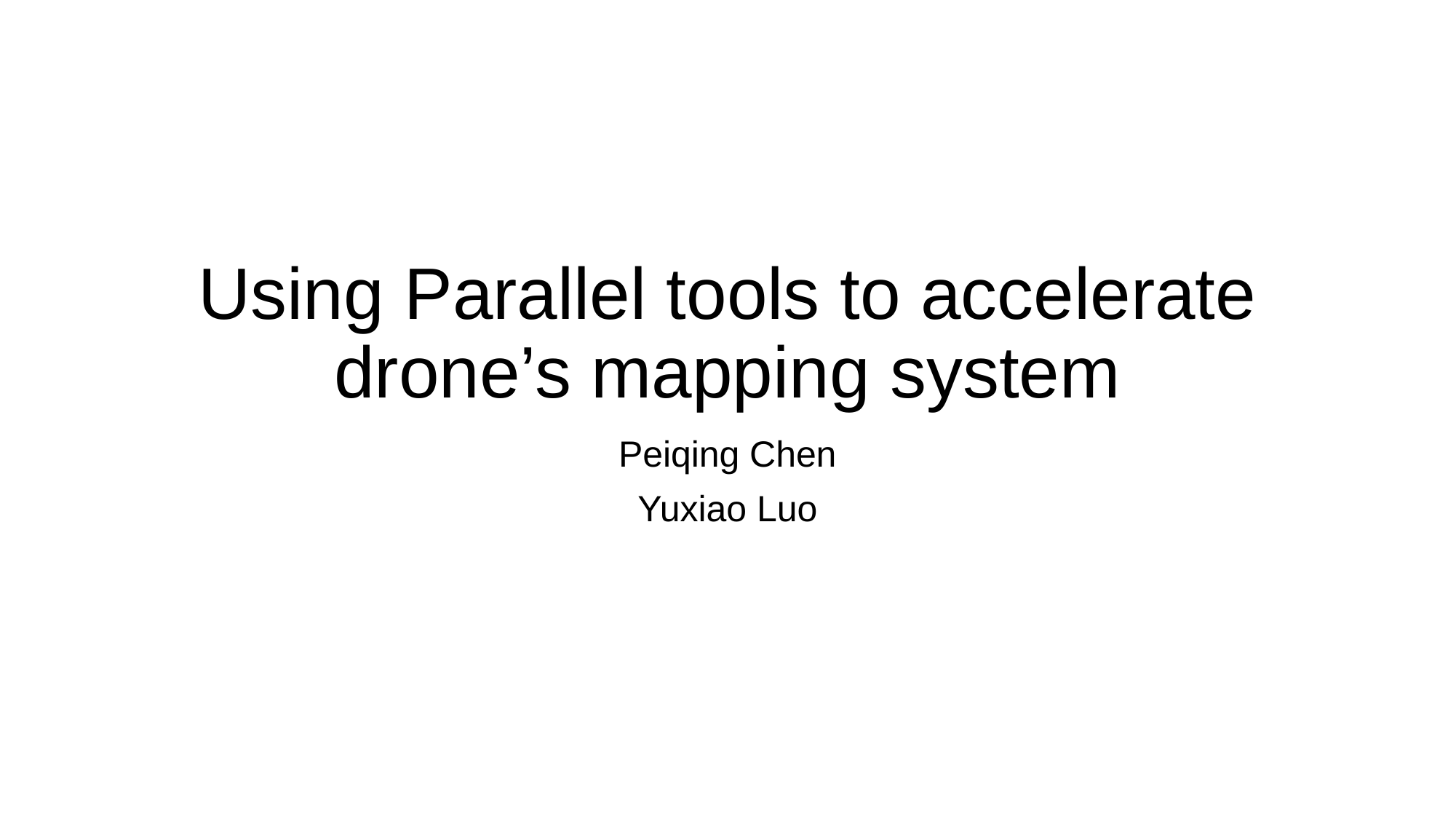

# Using Parallel tools to accelerate drone’s mapping system
Peiqing Chen
Yuxiao Luo